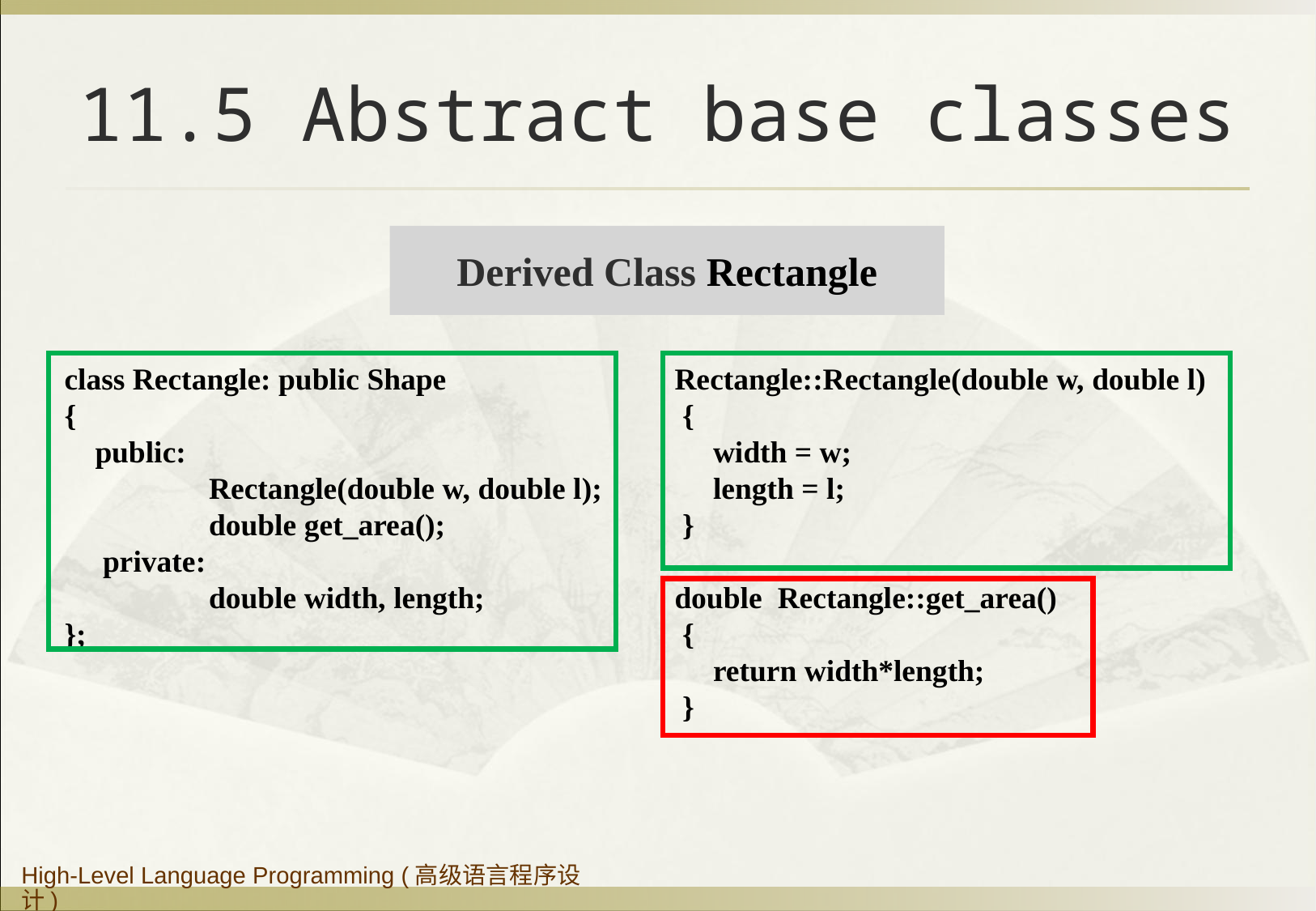

# 11.5 Abstract base classes
Derived Class Rectangle

class Rectangle: public Shape
{
    public:
	   Rectangle(double w, double l);
	   double get_area();
     private:
	   double width, length;
};
Rectangle::Rectangle(double w, double l)
 {
     width = w;
     length = l;
 }

double  Rectangle::get_area()
 {
     return width*length;
 }